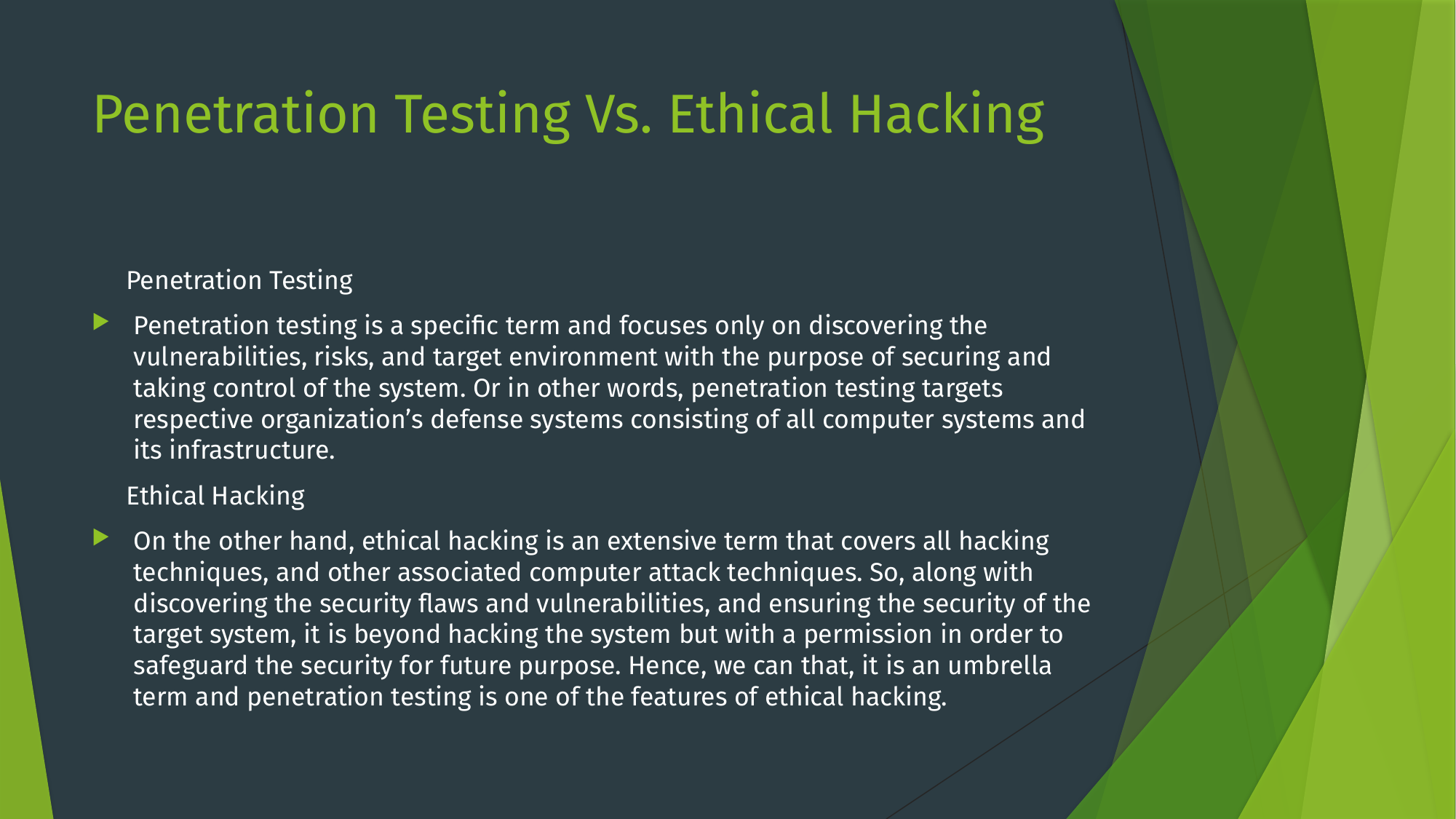

# Penetration Testing Vs. Ethical Hacking
     Penetration Testing
Penetration testing is a specific term and focuses only on discovering the vulnerabilities, risks, and target environment with the purpose of securing and taking control of the system. Or in other words, penetration testing targets respective organization’s defense systems consisting of all computer systems and its infrastructure.
     Ethical Hacking
On the other hand, ethical hacking is an extensive term that covers all hacking techniques, and other associated computer attack techniques. So, along with discovering the security flaws and vulnerabilities, and ensuring the security of the target system, it is beyond hacking the system but with a permission in order to safeguard the security for future purpose. Hence, we can that, it is an umbrella term and penetration testing is one of the features of ethical hacking.